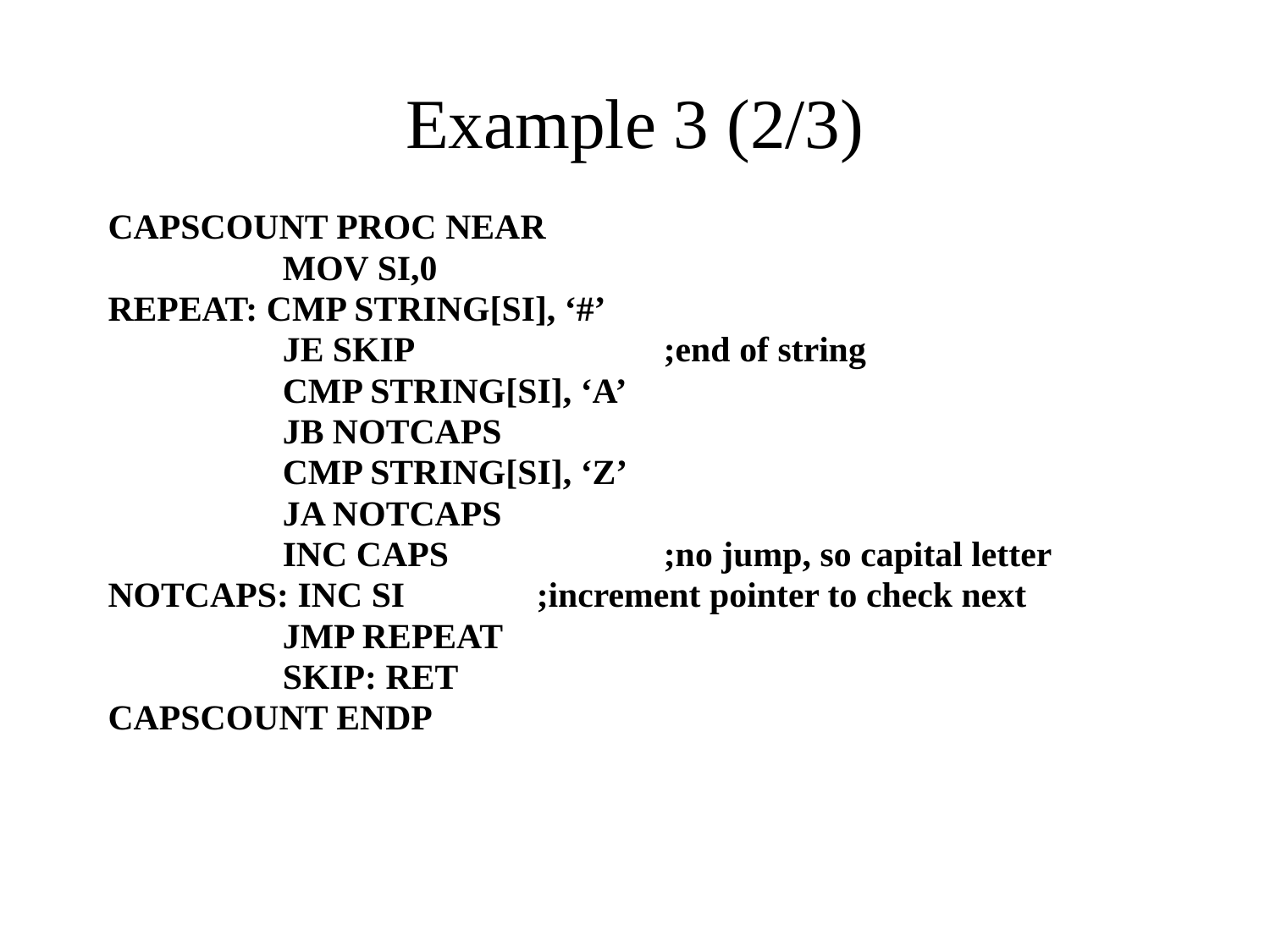

# Example 3 (2/3)
CAPSCOUNT PROC NEAR
		MOV SI,0
REPEAT: CMP STRING[SI], ‘#’
		JE SKIP		;end of string
		CMP STRING[SI], ‘A’
		JB NOTCAPS
		CMP STRING[SI], ‘Z’
		JA NOTCAPS
		INC CAPS		;no jump, so capital letter
NOTCAPS: INC SI		;increment pointer to check next
		JMP REPEAT
		SKIP: RET
CAPSCOUNT ENDP